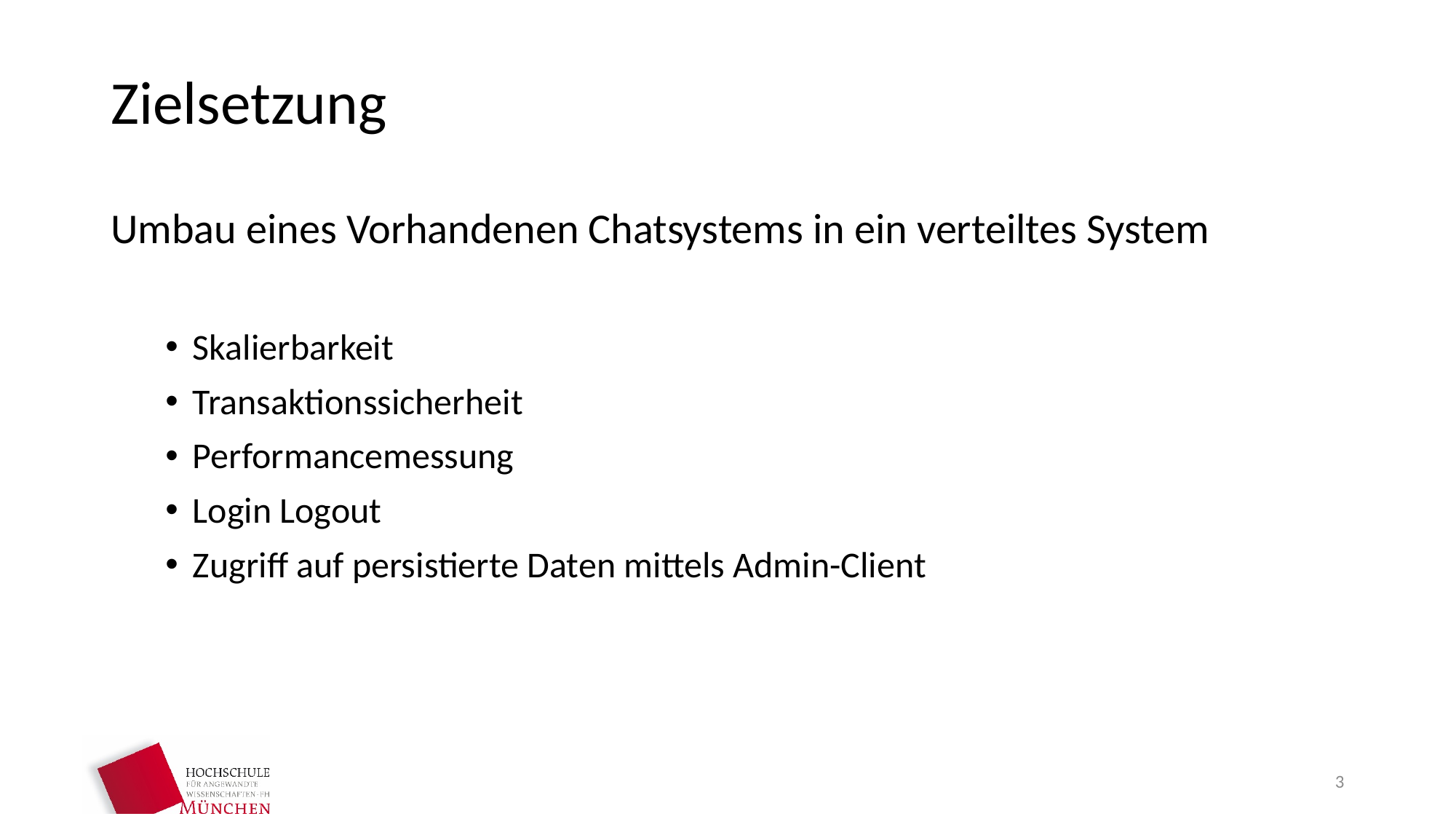

# Zielsetzung
Umbau eines Vorhandenen Chatsystems in ein verteiltes System

Skalierbarkeit
Transaktionssicherheit
Performancemessung
Login Logout
Zugriff auf persistierte Daten mittels Admin-Client

3